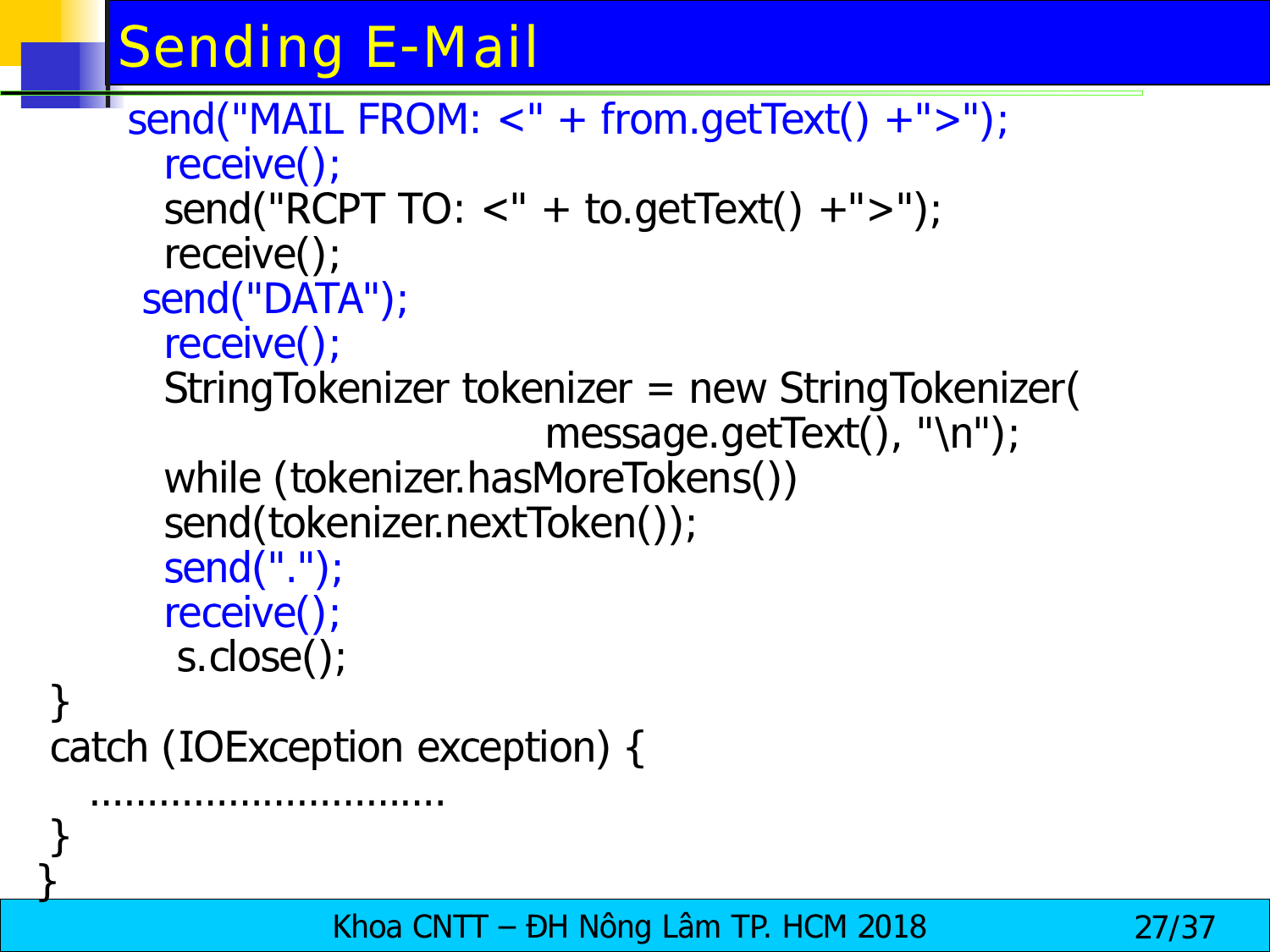

# Sending E-Mail
           send("MAIL FROM: <" + from.getText() +">");
 	receive();
 	send("RCPT TO: <" + to.getText() +">");
	receive();
        send("DATA");
	receive();
	StringTokenizer tokenizer = new StringTokenizer(
				message.getText(), "\n");
	while (tokenizer.hasMoreTokens())
	send(tokenizer.nextToken());
	send(".");
	receive();
	 s.close();
 }
 catch (IOException exception) {
    ………………………….
 }
}